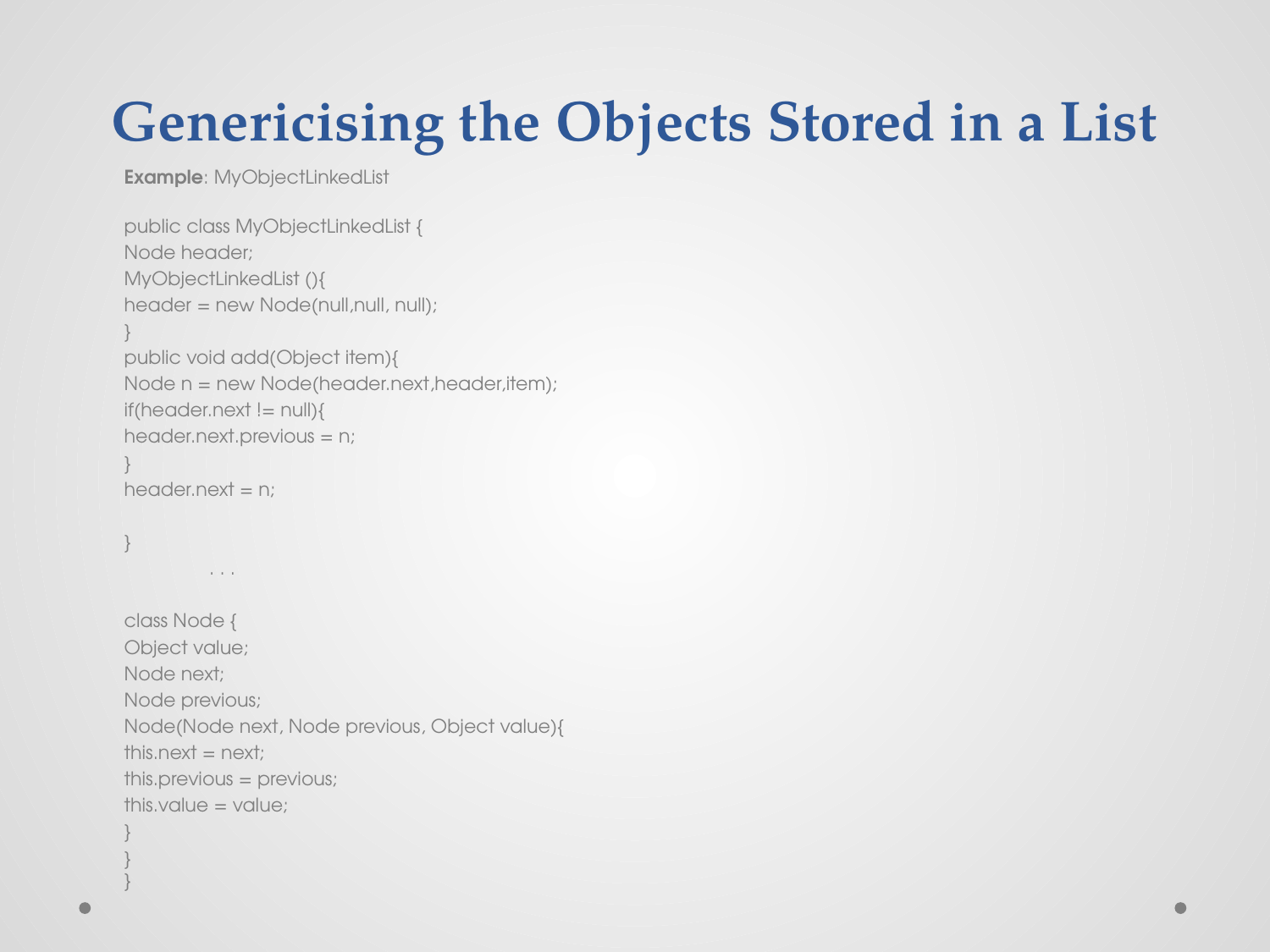

# Genericising the Objects Stored in a List
Example: MyObjectLinkedList
public class MyObjectLinkedList {
	Node header;
	MyObjectLinkedList (){
		header = new Node(null,null, null);
	}
	public void add(Object item){
		Node n = new Node(header.next,header,item);
		if(header.next != null){
			header.next.previous = n;
		}
		header.next = n;

	}
	 	. . .

	class Node {
		Object value;
		Node next;
		Node previous;
		Node(Node next, Node previous, Object value){
			this.next = next;
			this.previous = previous;
			this.value = value;
		}
	}
}